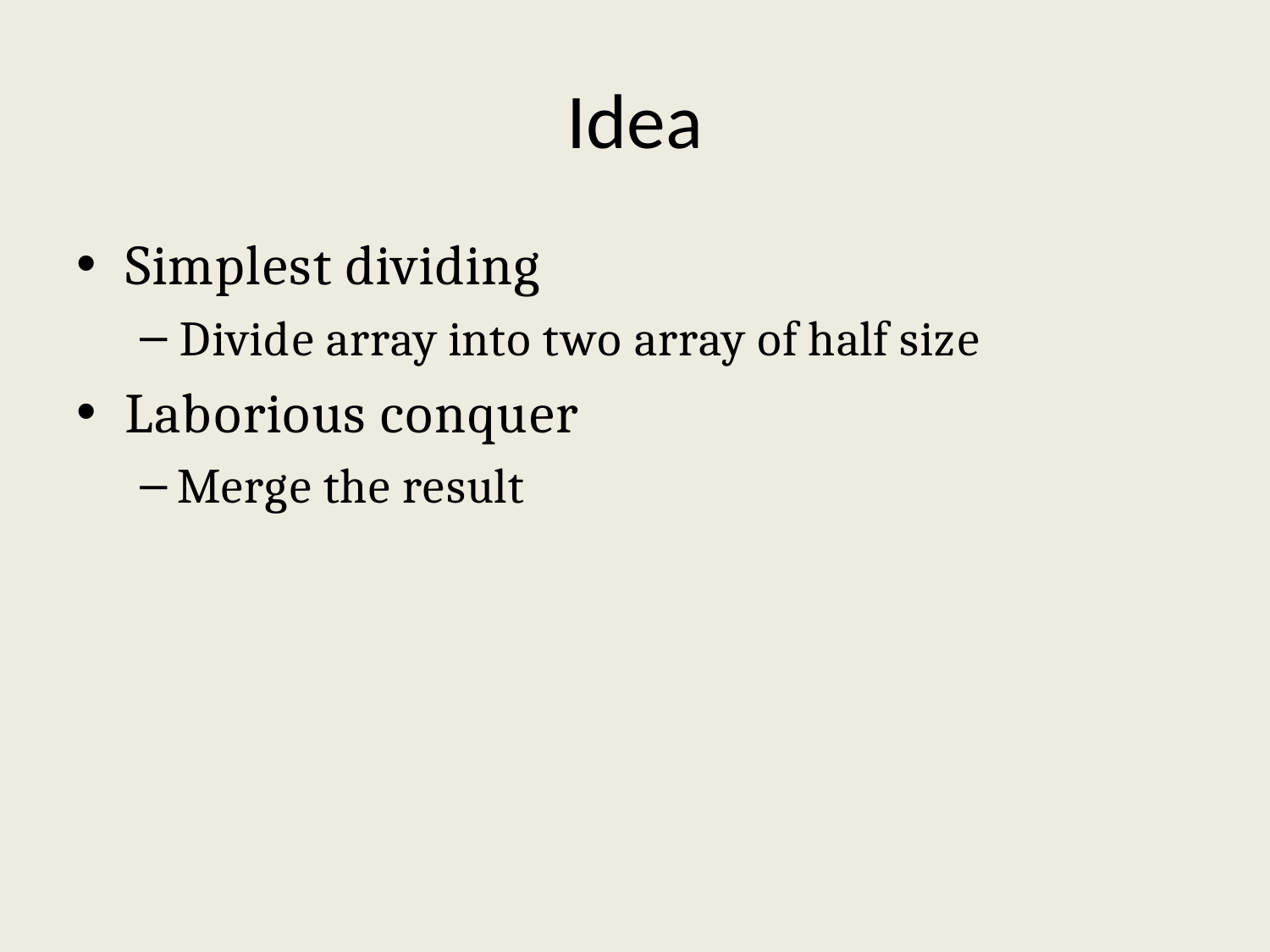

# Idea
Simplest dividing
Divide array into two array of half size
Laborious conquer
Merge the result